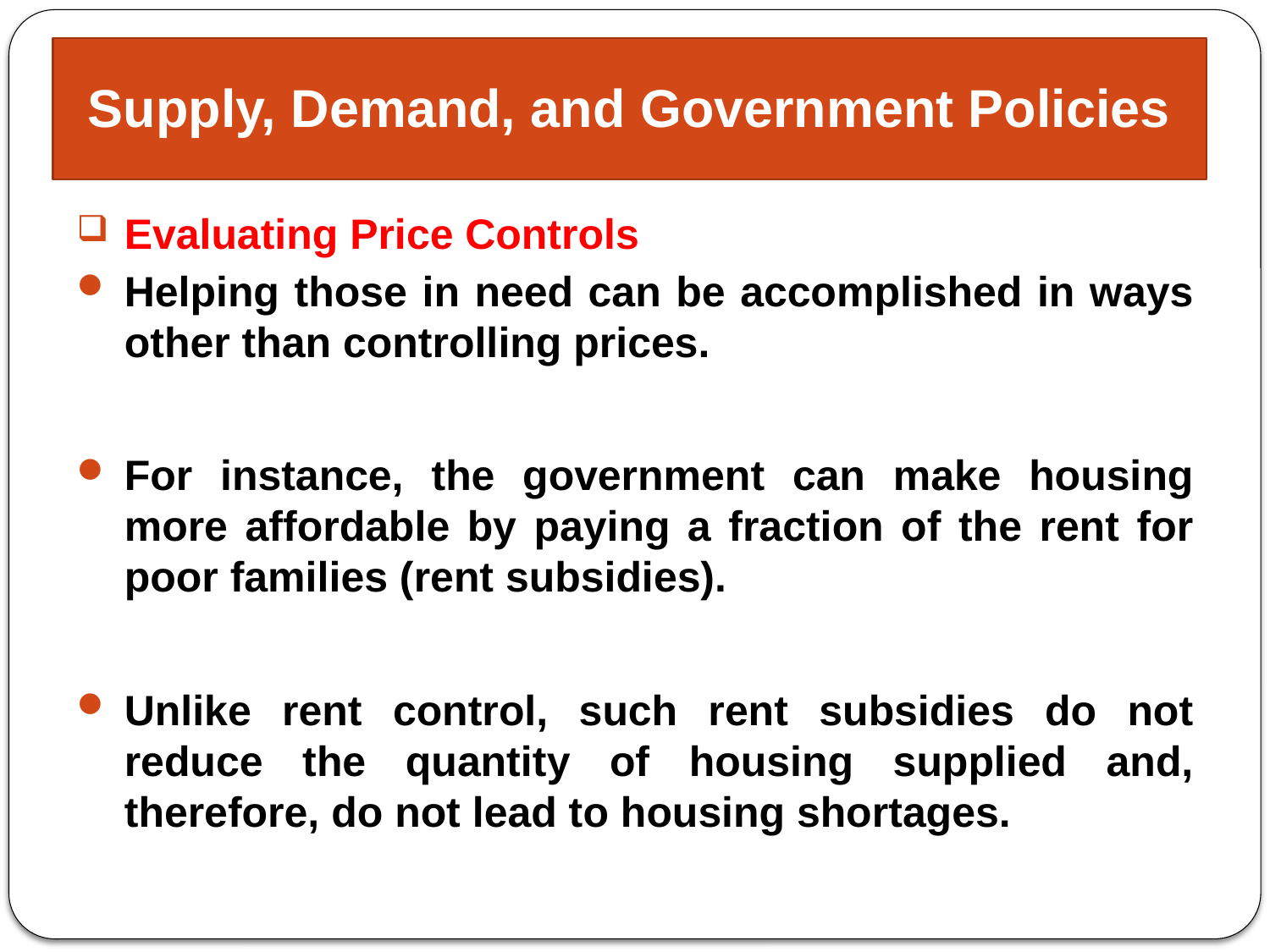

# Supply, Demand, and Government Policies
Evaluating Price Controls
Helping those in need can be accomplished in ways other than controlling prices.

For instance, the government can make housing more affordable by paying a fraction of the rent for poor families (rent subsidies).

Unlike rent control, such rent subsidies do not reduce the quantity of housing supplied and, therefore, do not lead to housing shortages.